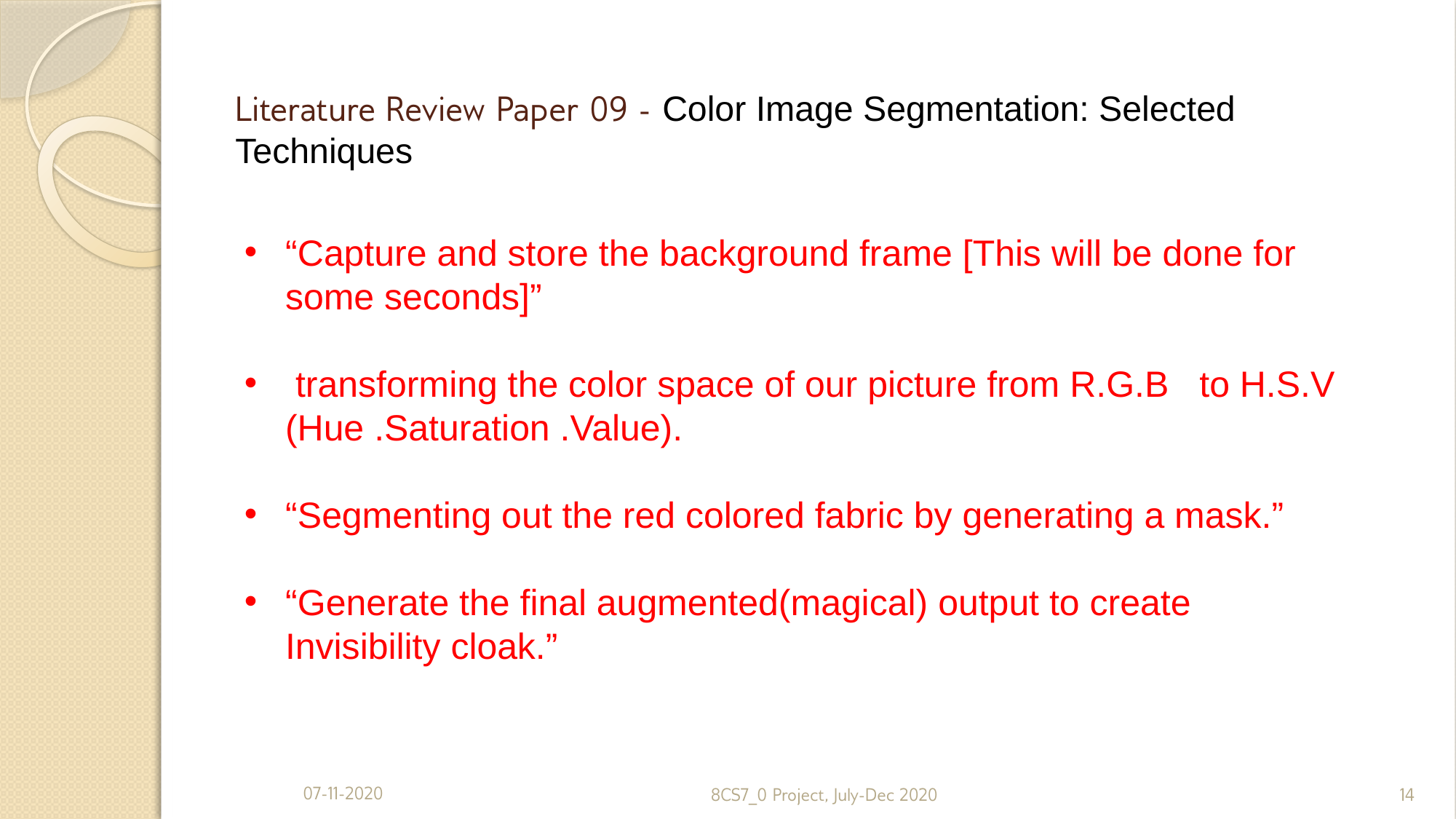

Literature Review Paper 09 - Color Image Segmentation: Selected
Techniques

“Capture and store the background frame [This will be done for some seconds]”

 transforming the color space of our picture from R.G.B   to H.S.V (Hue .Saturation .Value).

“Segmenting out the red colored fabric by generating a mask.”

“Generate the final augmented(magical) output to create  Invisibility cloak.”
07-11-2020
8CS7_0 Project, July-Dec 2020
14